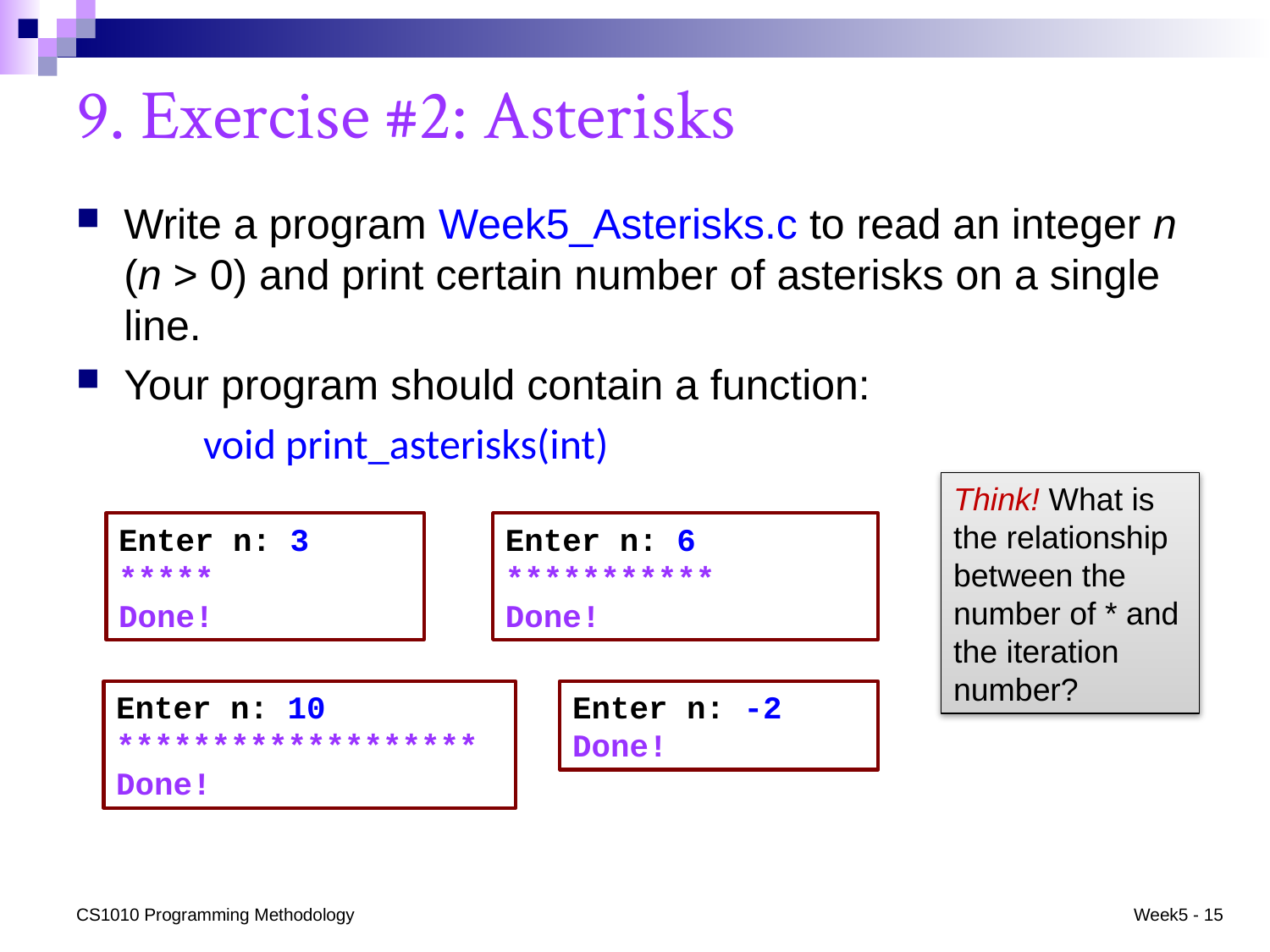

# 9. Exercise #2: Asterisks
Write a program Week5_Asterisks.c to read an integer n (n > 0) and print certain number of asterisks on a single line.
Your program should contain a function:
	void print_asterisks(int)
Think! What is the relationship between the number of * and the iteration number?
Enter n: 3
*****
Done!
Enter n: 6
***********
Done!
Enter n: -2
Done!
Enter n: 10
*******************
Done!
CS1010 Programming Methodology
Week5 - 15